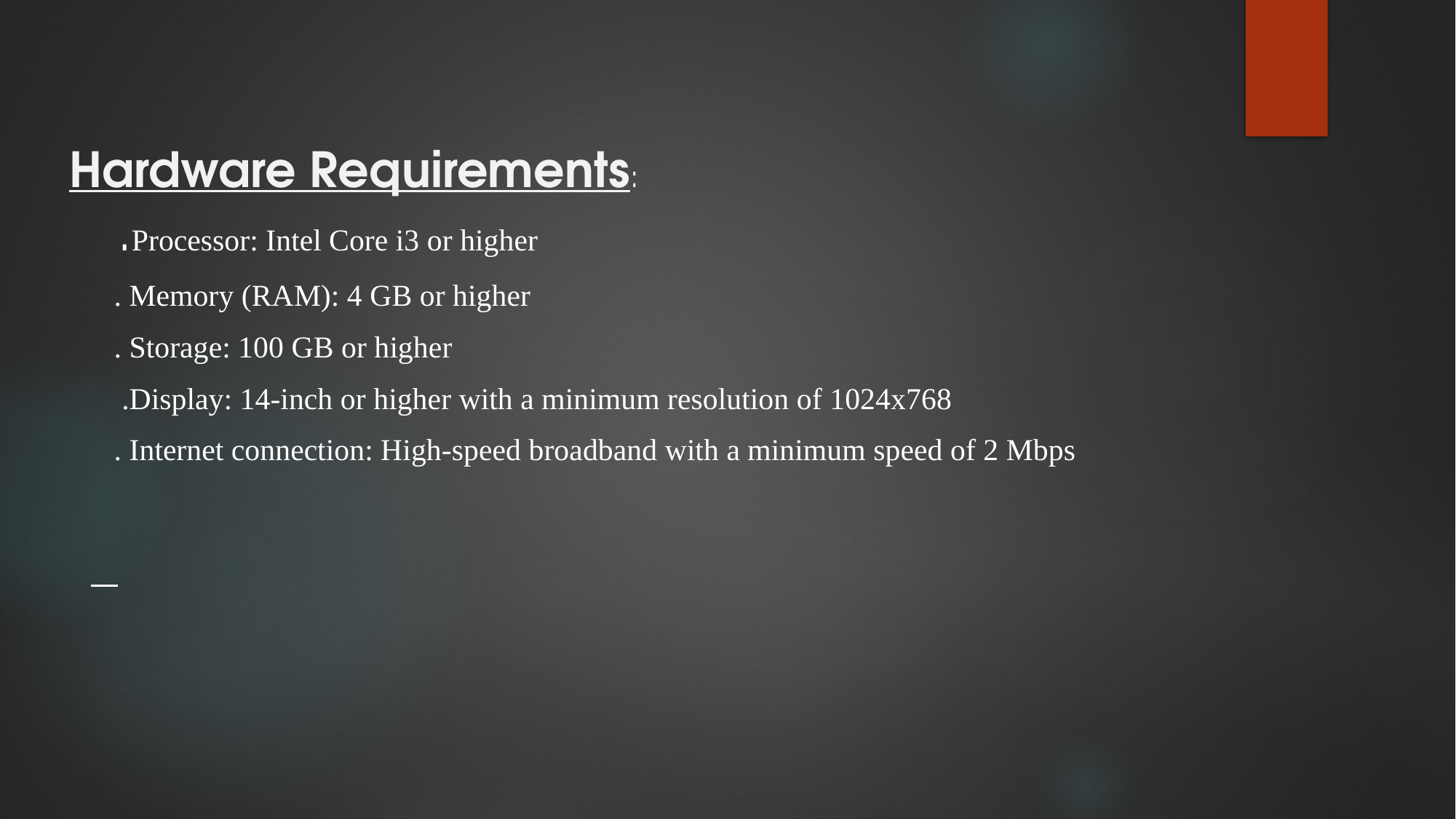

# Hardware Requirements:
  .Processor: Intel Core i3 or higher
   . Memory (RAM): 4 GB or higher
   . Storage: 100 GB or higher
    .Display: 14-inch or higher with a minimum resolution of 1024x768
   . Internet connection: High-speed broadband with a minimum speed of 2 Mbps